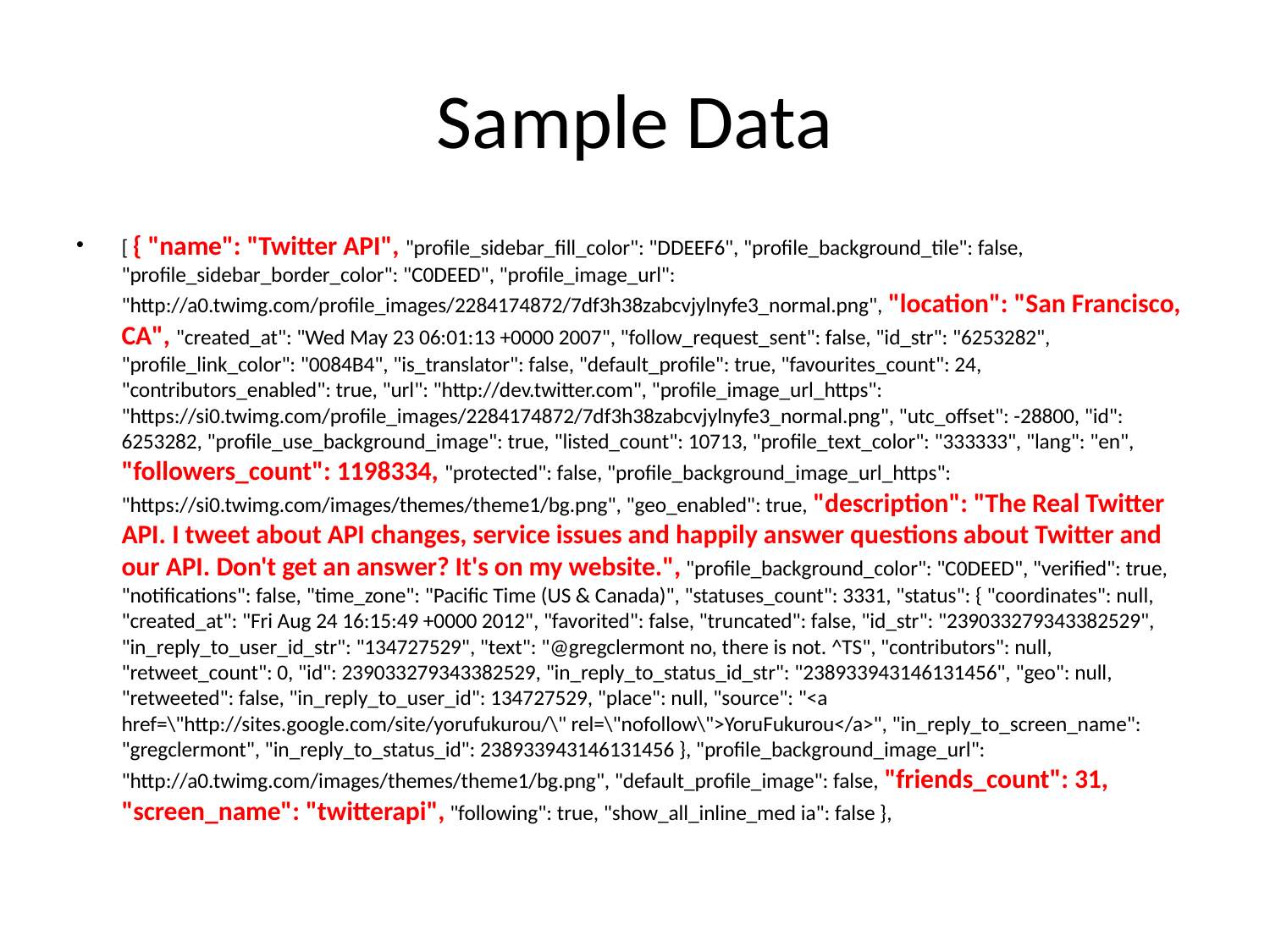

# Sample Data
[ { "name": "Twitter API", "profile_sidebar_fill_color": "DDEEF6", "profile_background_tile": false, "profile_sidebar_border_color": "C0DEED", "profile_image_url": "http://a0.twimg.com/profile_images/2284174872/7df3h38zabcvjylnyfe3_normal.png", "location": "San Francisco, CA", "created_at": "Wed May 23 06:01:13 +0000 2007", "follow_request_sent": false, "id_str": "6253282", "profile_link_color": "0084B4", "is_translator": false, "default_profile": true, "favourites_count": 24, "contributors_enabled": true, "url": "http://dev.twitter.com", "profile_image_url_https": "https://si0.twimg.com/profile_images/2284174872/7df3h38zabcvjylnyfe3_normal.png", "utc_offset": -28800, "id": 6253282, "profile_use_background_image": true, "listed_count": 10713, "profile_text_color": "333333", "lang": "en", "followers_count": 1198334, "protected": false, "profile_background_image_url_https": "https://si0.twimg.com/images/themes/theme1/bg.png", "geo_enabled": true, "description": "The Real Twitter API. I tweet about API changes, service issues and happily answer questions about Twitter and our API. Don't get an answer? It's on my website.", "profile_background_color": "C0DEED", "verified": true, "notifications": false, "time_zone": "Pacific Time (US & Canada)", "statuses_count": 3331, "status": { "coordinates": null, "created_at": "Fri Aug 24 16:15:49 +0000 2012", "favorited": false, "truncated": false, "id_str": "239033279343382529", "in_reply_to_user_id_str": "134727529", "text": "@gregclermont no, there is not. ^TS", "contributors": null, "retweet_count": 0, "id": 239033279343382529, "in_reply_to_status_id_str": "238933943146131456", "geo": null, "retweeted": false, "in_reply_to_user_id": 134727529, "place": null, "source": "<a href=\"http://sites.google.com/site/yorufukurou/\" rel=\"nofollow\">YoruFukurou</a>", "in_reply_to_screen_name": "gregclermont", "in_reply_to_status_id": 238933943146131456 }, "profile_background_image_url": "http://a0.twimg.com/images/themes/theme1/bg.png", "default_profile_image": false, "friends_count": 31, "screen_name": "twitterapi", "following": true, "show_all_inline_med ia": false },